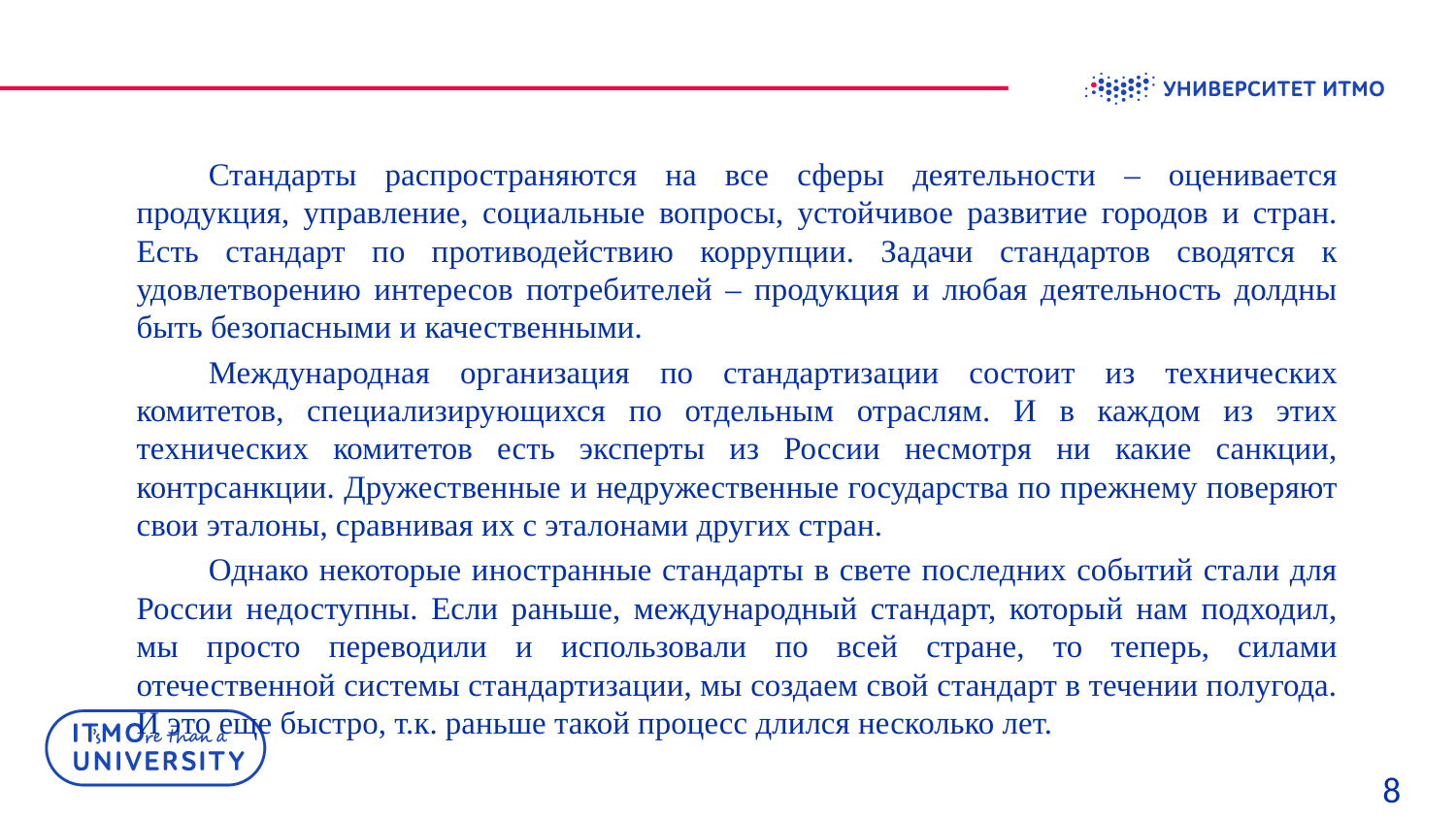

Стандарты распространяются на все сферы деятельности – оценивается продукция, управление, социальные вопросы, устойчивое развитие городов и стран. Есть стандарт по противодействию коррупции. Задачи стандартов сводятся к удовлетворению интересов потребителей – продукция и любая деятельность долдны быть безопасными и качественными.
Международная организация по стандартизации состоит из технических комитетов, специализирующихся по отдельным отраслям. И в каждом из этих технических комитетов есть эксперты из России несмотря ни какие санкции, контрсанкции. Дружественные и недружественные государства по прежнему поверяют свои эталоны, сравнивая их с эталонами других стран.
Однако некоторые иностранные стандарты в свете последних событий стали для России недоступны. Если раньше, международный стандарт, который нам подходил, мы просто переводили и использовали по всей стране, то теперь, силами отечественной системы стандартизации, мы создаем свой стандарт в течении полугода. И это еще быстро, т.к. раньше такой процесс длился несколько лет.

8